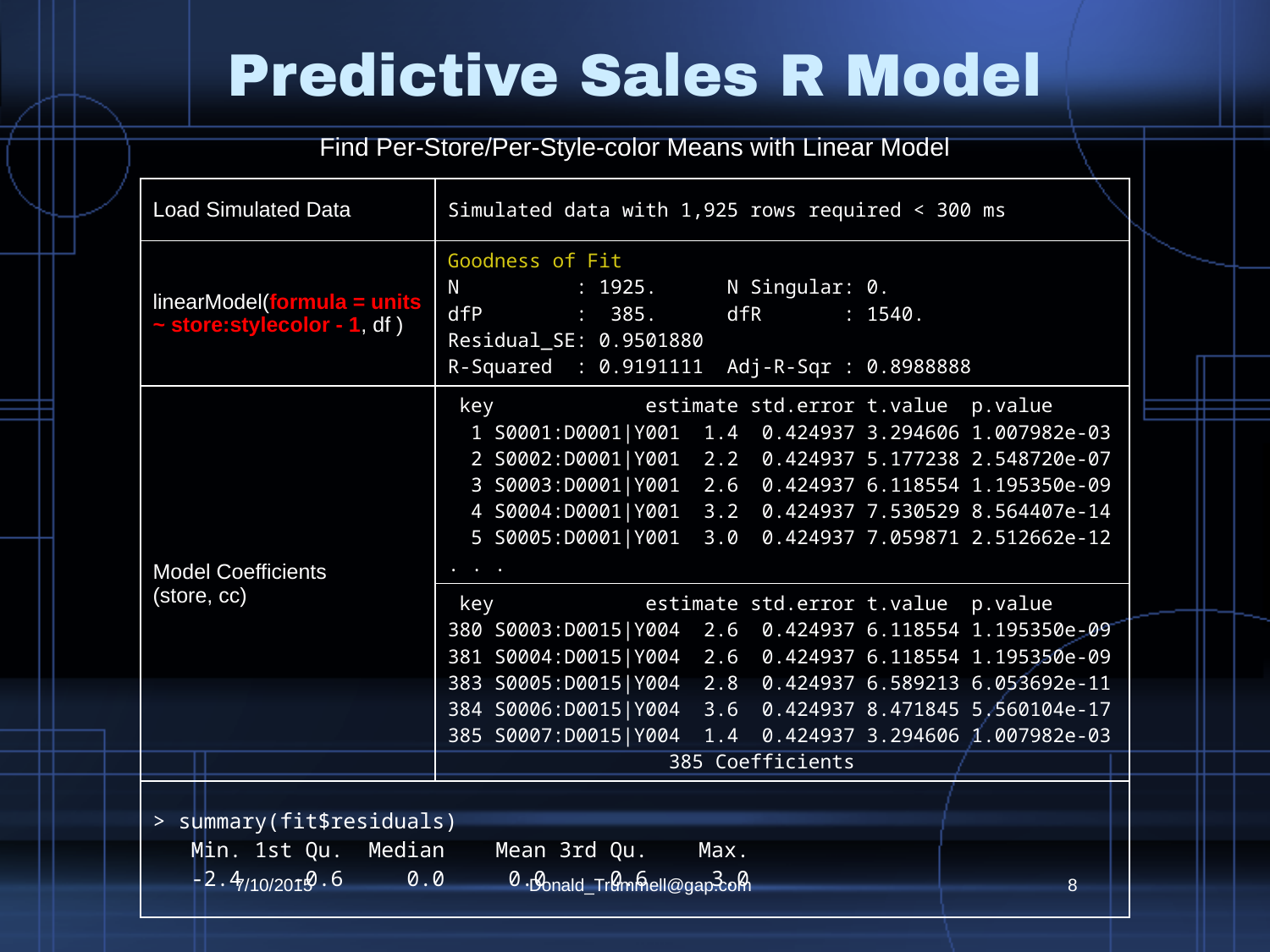

# Predictive Sales R Model
Find Per-Store/Per-Style-color Means with Linear Model

| Load Simulated Data | Simulated data with 1,925 rows required < 300 ms |
| --- | --- |
| linearModel(formula = units ~ store:stylecolor - 1, df ) | Goodness of Fit N : 1925. N Singular: 0. dfP : 385. dfR : 1540. Residual\_SE: 0.9501880 R-Squared : 0.9191111 Adj-R-Sqr : 0.8988888 |
| Model Coefficients (store, cc) | key estimate std.error t.value p.value 1 S0001:D0001|Y001 1.4 0.424937 3.294606 1.007982e-03 2 S0002:D0001|Y001 2.2 0.424937 5.177238 2.548720e-07 3 S0003:D0001|Y001 2.6 0.424937 6.118554 1.195350e-09 4 S0004:D0001|Y001 3.2 0.424937 7.530529 8.564407e-14 5 S0005:D0001|Y001 3.0 0.424937 7.059871 2.512662e-12 . . . |
|  | key estimate std.error t.value p.value 380 S0003:D0015|Y004 2.6 0.424937 6.118554 1.195350e-09 381 S0004:D0015|Y004 2.6 0.424937 6.118554 1.195350e-09 383 S0005:D0015|Y004 2.8 0.424937 6.589213 6.053692e-11 384 S0006:D0015|Y004 3.6 0.424937 8.471845 5.560104e-17 385 S0007:D0015|Y004 1.4 0.424937 3.294606 1.007982e-03 385 Coefficients |
| > summary(fit$residuals) Min. 1st Qu. Median Mean 3rd Qu. Max. -2.4 -0.6 0.0 0.0 0.6 3.0 |  |
7/10/2015
Donald_Trummell@gap.com
8